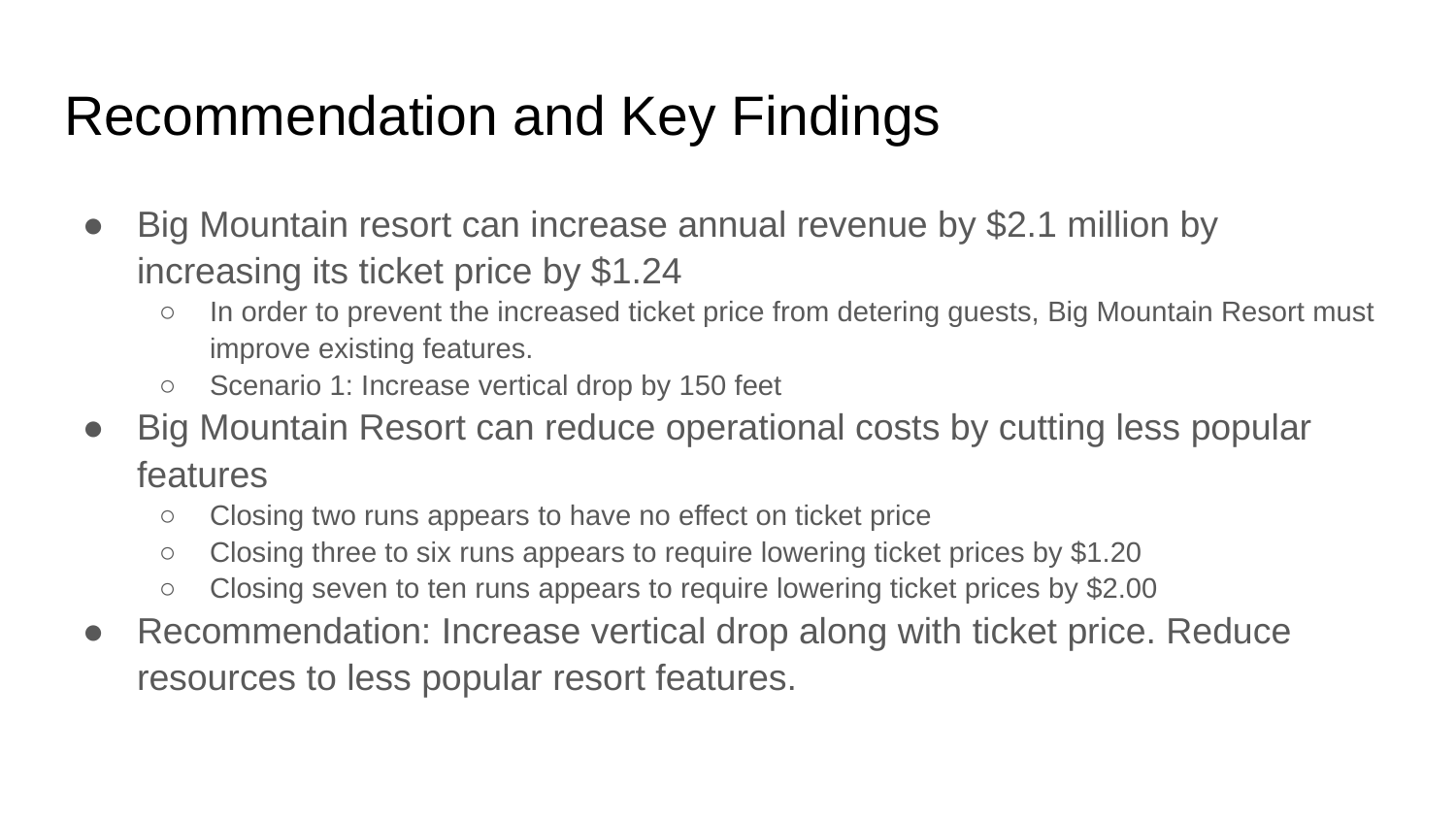

# Recommendation and Key Findings
Big Mountain resort can increase annual revenue by $2.1 million by increasing its ticket price by $1.24
In order to prevent the increased ticket price from detering guests, Big Mountain Resort must improve existing features.
Scenario 1: Increase vertical drop by 150 feet
Big Mountain Resort can reduce operational costs by cutting less popular features
Closing two runs appears to have no effect on ticket price
Closing three to six runs appears to require lowering ticket prices by $1.20
Closing seven to ten runs appears to require lowering ticket prices by $2.00
Recommendation: Increase vertical drop along with ticket price. Reduce resources to less popular resort features.